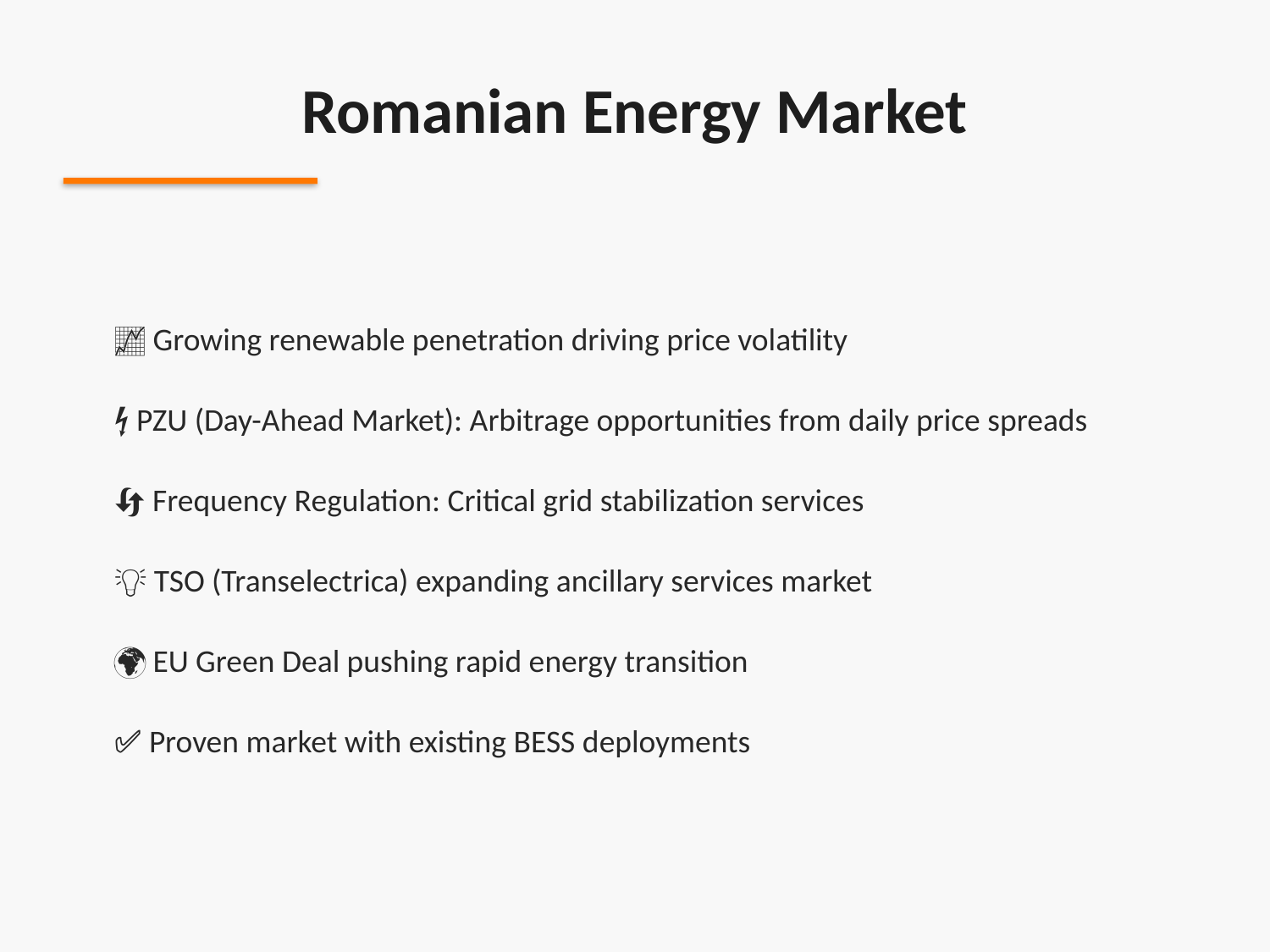

Romanian Energy Market

📈 Growing renewable penetration driving price volatility
⚡ PZU (Day-Ahead Market): Arbitrage opportunities from daily price spreads
🔄 Frequency Regulation: Critical grid stabilization services
💡 TSO (Transelectrica) expanding ancillary services market
🌍 EU Green Deal pushing rapid energy transition
✅ Proven market with existing BESS deployments